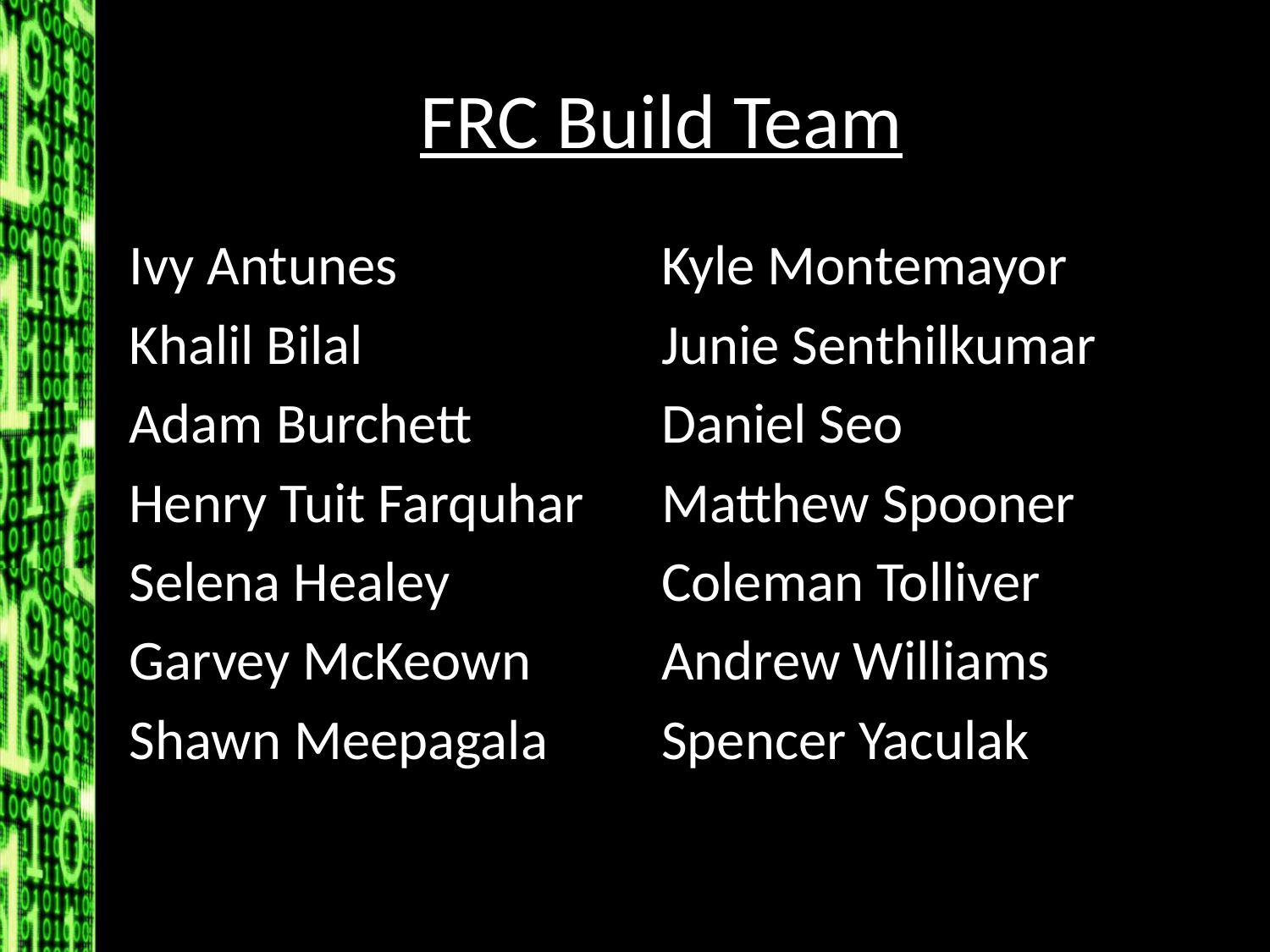

# FRC Build Team
Ivy Antunes
Khalil Bilal
Adam Burchett
Henry Tuit Farquhar
Selena Healey
Garvey McKeown
Shawn Meepagala
Kyle Montemayor
Junie Senthilkumar
Daniel Seo
Matthew Spooner
Coleman Tolliver
Andrew Williams
Spencer Yaculak